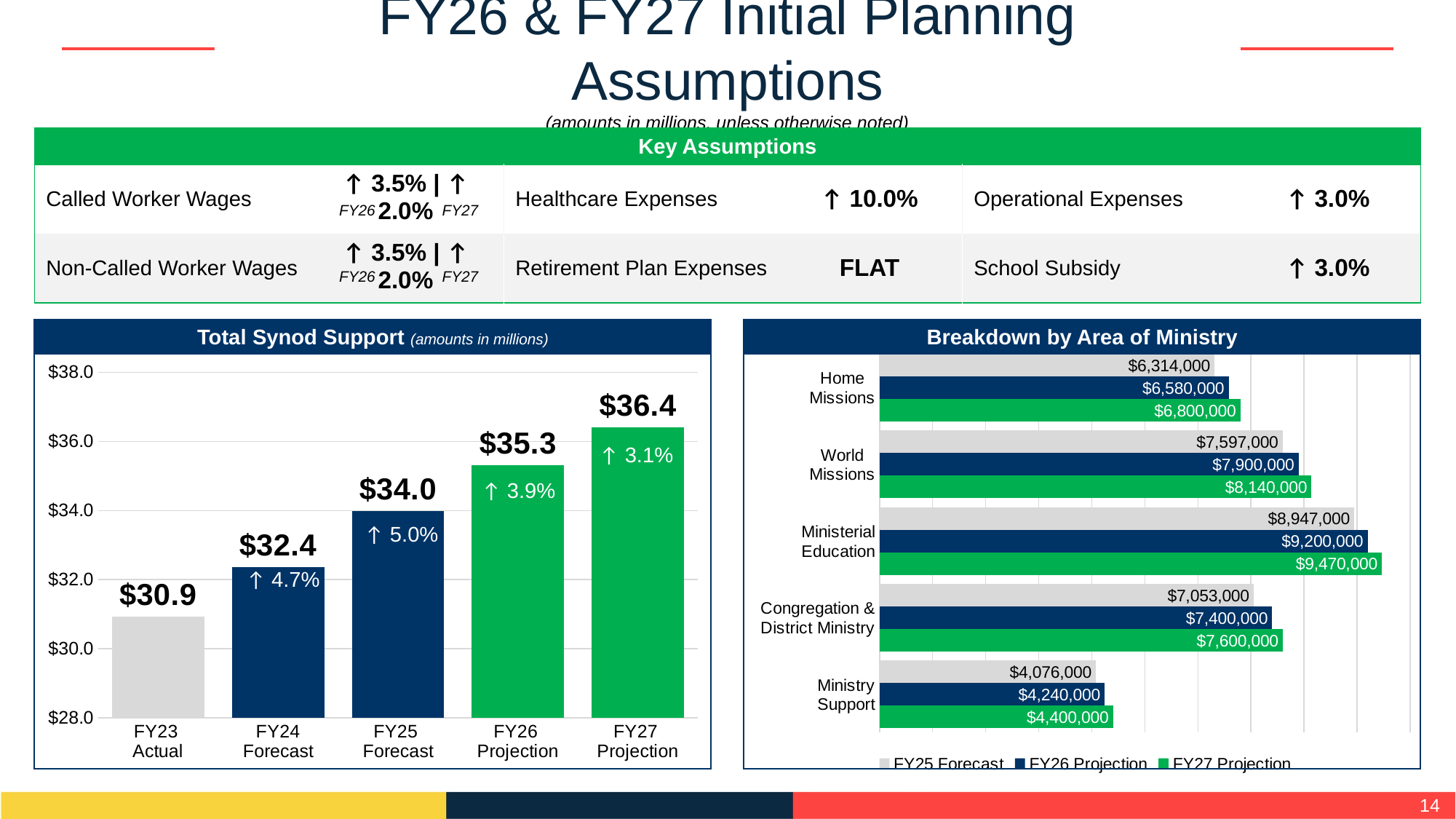

FY26 & FY27 Initial Planning Assumptions
(amounts in millions, unless otherwise noted)
| Key Assumptions |  |  |  |  |  |
| --- | --- | --- | --- | --- | --- |
| Called Worker Wages | ↑ 3.5% | ↑ 2.0% | Healthcare Expenses | ↑ 10.0% | Operational Expenses | ↑ 3.0% |
| Non-Called Worker Wages | ↑ 3.5% | ↑ 2.0% | Retirement Plan Expenses | FLAT | School Subsidy | ↑ 3.0% |
 FY26                FY27
 FY26                FY27
Total Synod Support (amounts in millions)
Breakdown by Area of Ministry

### Chart

| Category | FY27 Projection | FY26 Projection | FY25 Forecast |
|---|---|---|---|
| Ministry
Support | 4400000.0 | 4240000.0 | 4076000.0 |
| Congregation &
District Ministry | 7600000.0 | 7400000.0 | 7053000.0 |
| Ministerial
Education | 9470000.0 | 9200000.0 | 8947000.0 |
| World
Missions | 8140000.0 | 7900000.0 | 7597000.0 |
| Home
Missions | 6800000.0 | 6580000.0 | 6314000.0 |

### Chart

| Category | Ministry Support |
|---|---|
| FY23
Actual | 30.92753 |
| FY24
Forecast | 32.37 |
| FY25
Forecast | 33.987 |
| FY26
Projection | 35.32 |
| FY27
Projection | 36.41 |
↑ 3.1%
↑ 3.9%
↑ 5.0%
↑ 4.7%
14